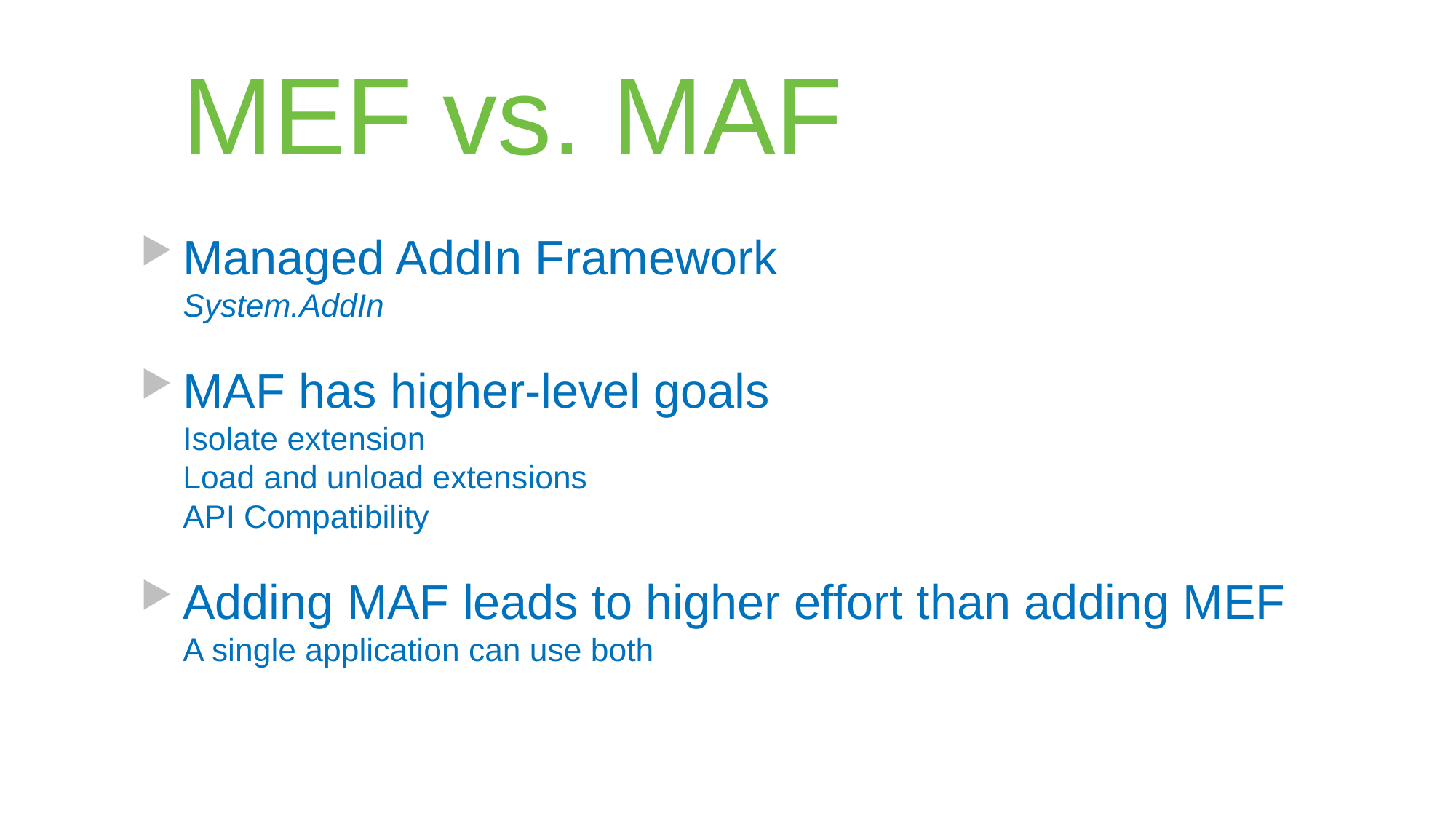

# MEF vs. MAF
Managed AddIn Framework
System.AddIn
MAF has higher-level goals
Isolate extension
Load and unload extensions
API Compatibility
Adding MAF leads to higher effort than adding MEF
A single application can use both